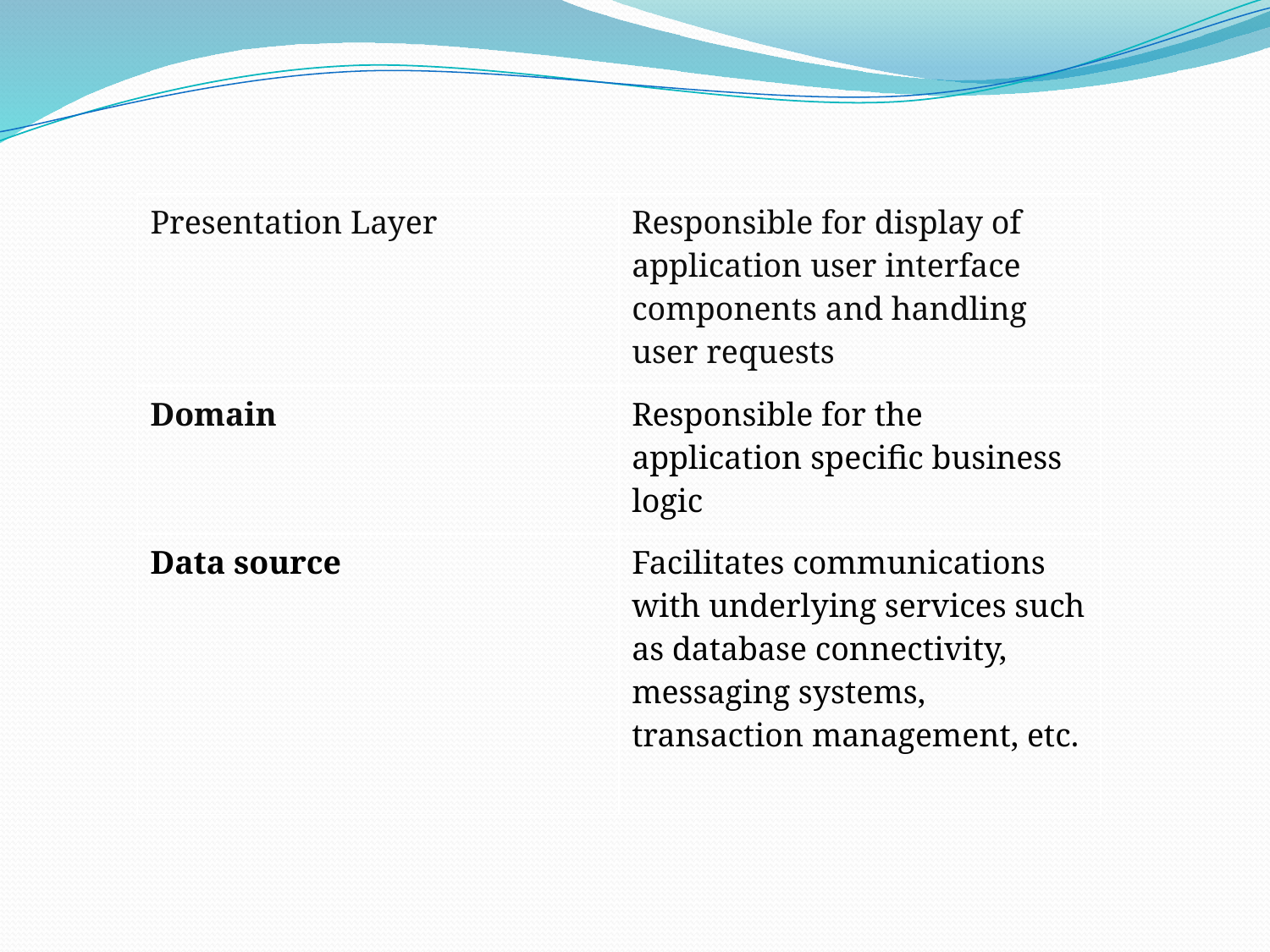

| Presentation Layer | Responsible for display of application user interface components and handling user requests |
| --- | --- |
| Domain | Responsible for the application specific business logic |
| Data source | Facilitates communications with underlying services such as database connectivity, messaging systems, transaction management, etc. |